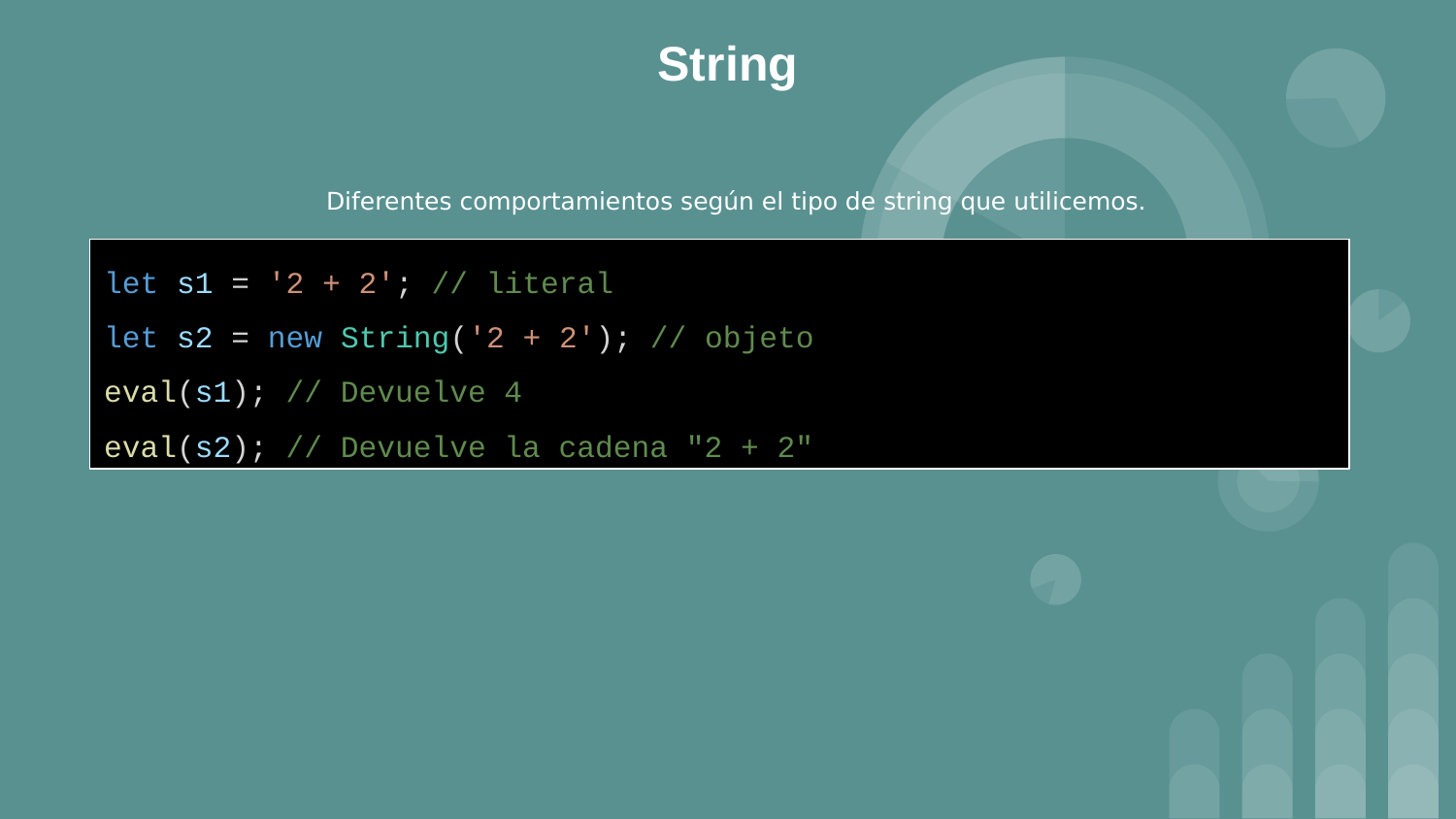

# String
Diferentes comportamientos según el tipo de string que utilicemos.
let s1 = '2 + 2'; // literal
let s2 = new String('2 + 2'); // objeto
eval(s1); // Devuelve 4
eval(s2); // Devuelve la cadena "2 + 2"